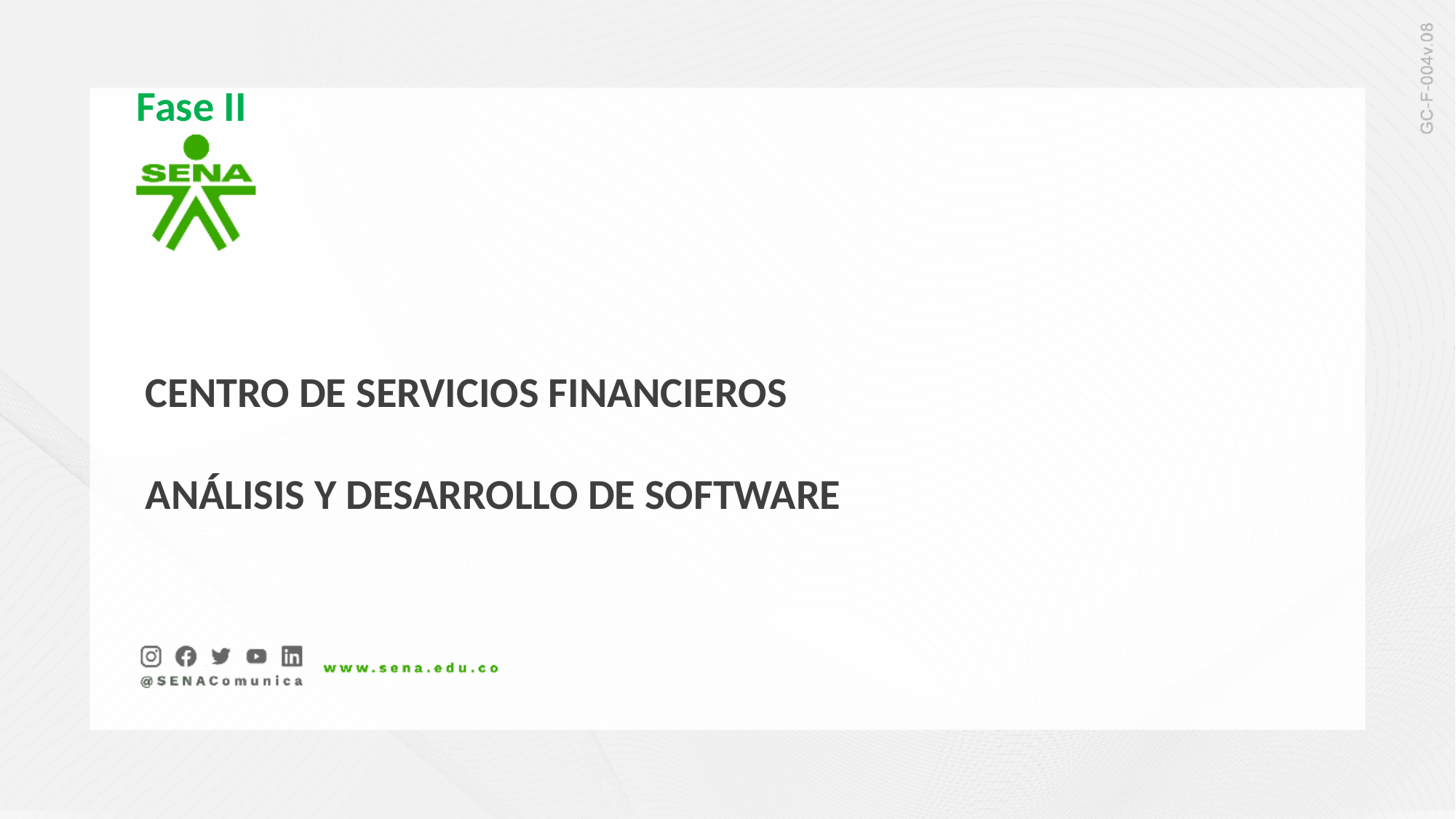

Fase II
CENTRO DE SERVICIOS FINANCIEROS

ANÁLISIS Y DESARROLLO DE SOFTWARE